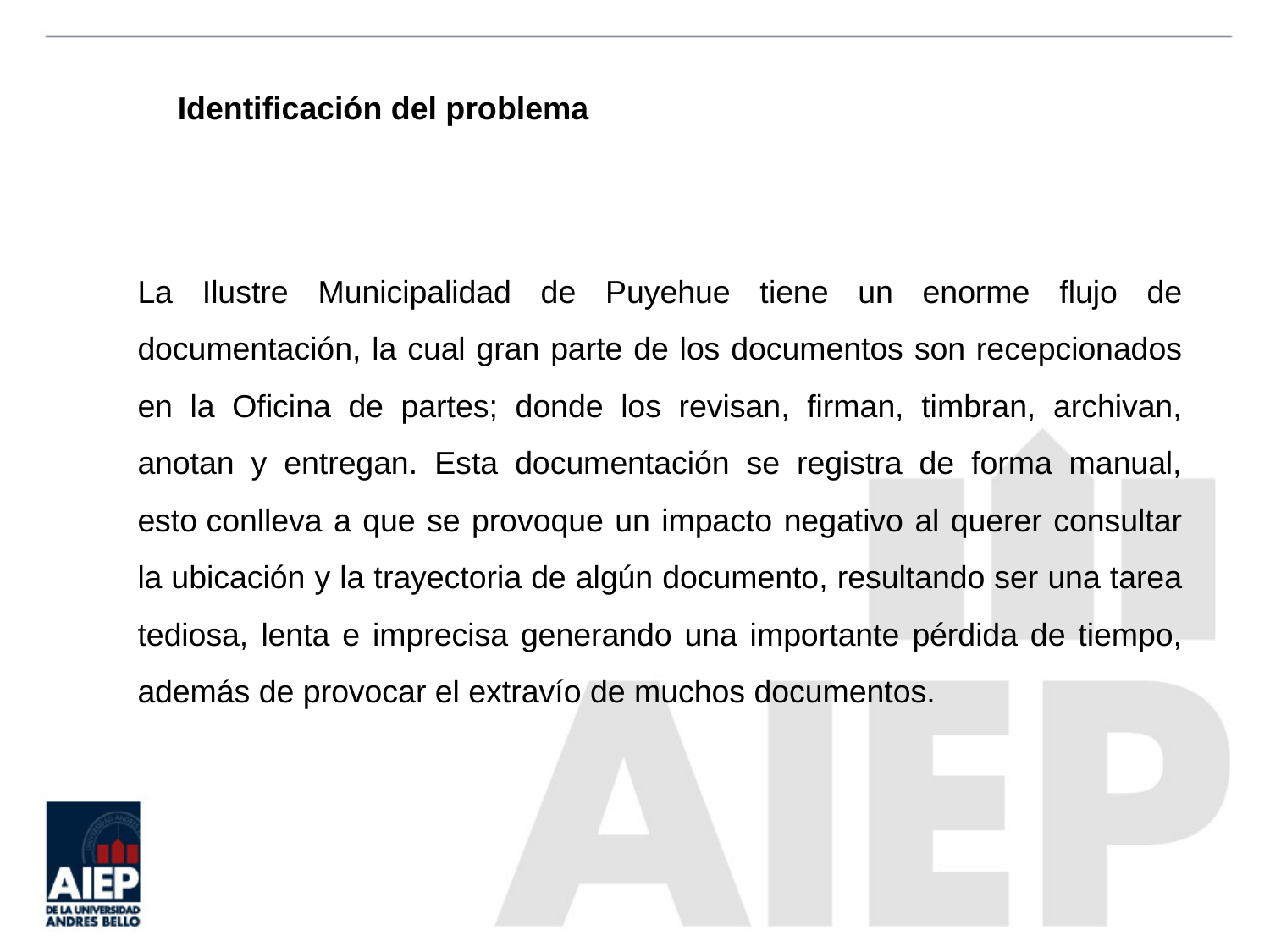

# Identificación del problema
La Ilustre Municipalidad de Puyehue tiene un enorme flujo de documentación, la cual gran parte de los documentos son recepcionados en la Oficina de partes; donde los revisan, firman, timbran, archivan, anotan y entregan. Esta documentación se registra de forma manual, esto conlleva a que se provoque un impacto negativo al querer consultar la ubicación y la trayectoria de algún documento, resultando ser una tarea tediosa, lenta e imprecisa generando una importante pérdida de tiempo, además de provocar el extravío de muchos documentos.